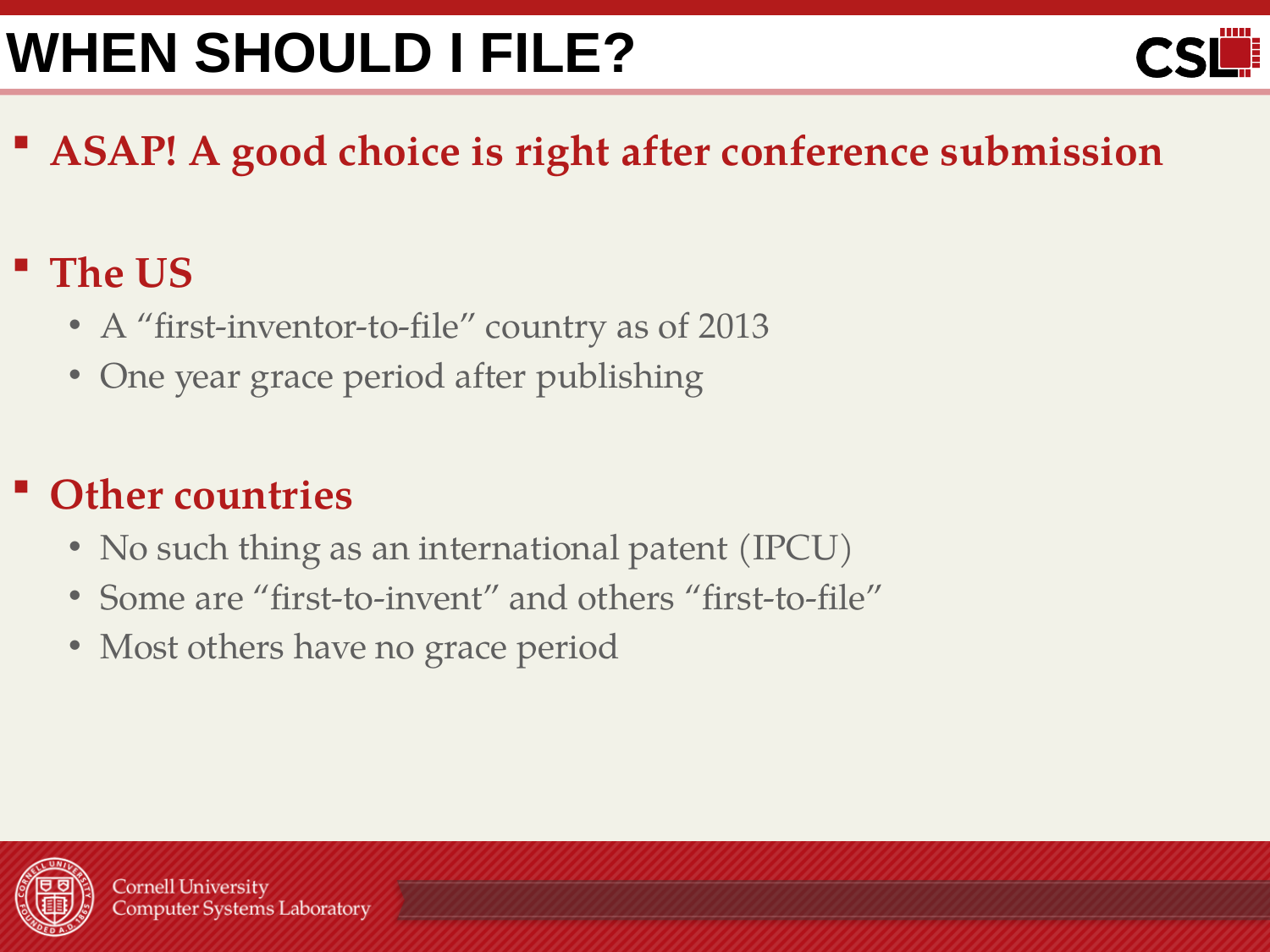

# When should I file?
ASAP! A good choice is right after conference submission

The US
A “first-inventor-to-file” country as of 2013
One year grace period after publishing

Other countries
No such thing as an international patent (IPCU)
Some are “first-to-invent” and others “first-to-file”
Most others have no grace period